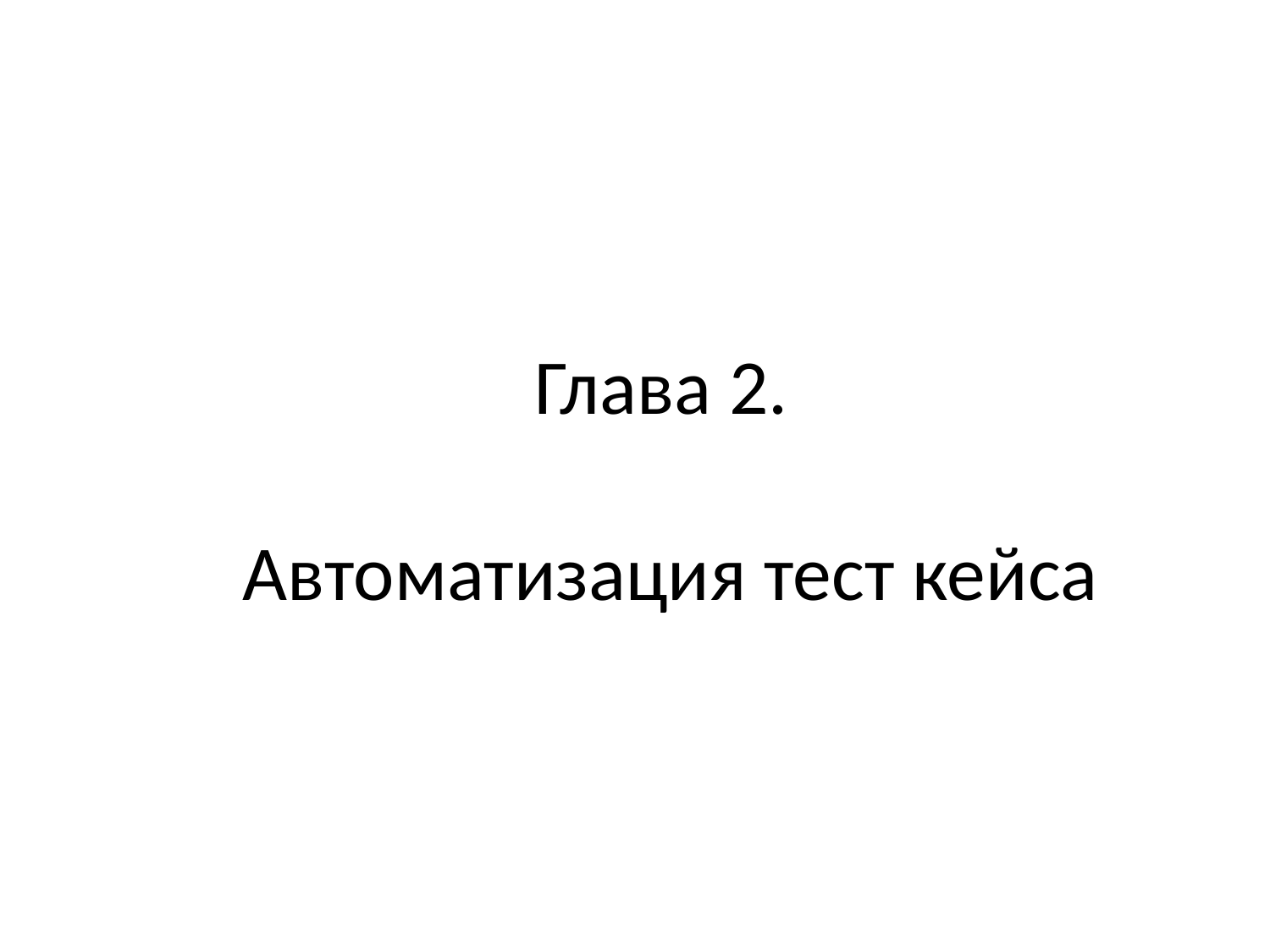

# Глава 2. Автоматизация тест кейса
20